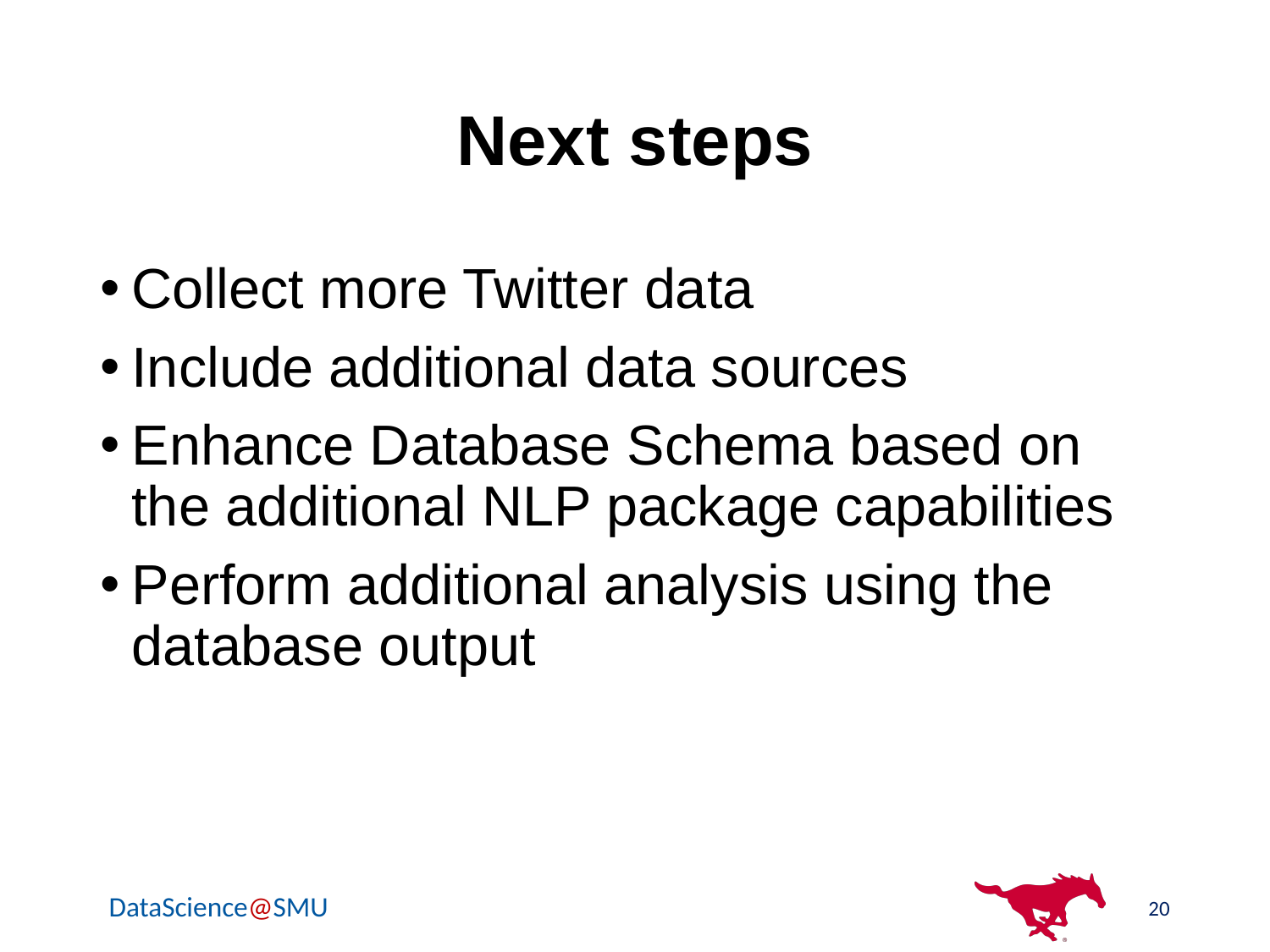

# Next steps
Collect more Twitter data
Include additional data sources
Enhance Database Schema based on the additional NLP package capabilities
Perform additional analysis using the database output
20